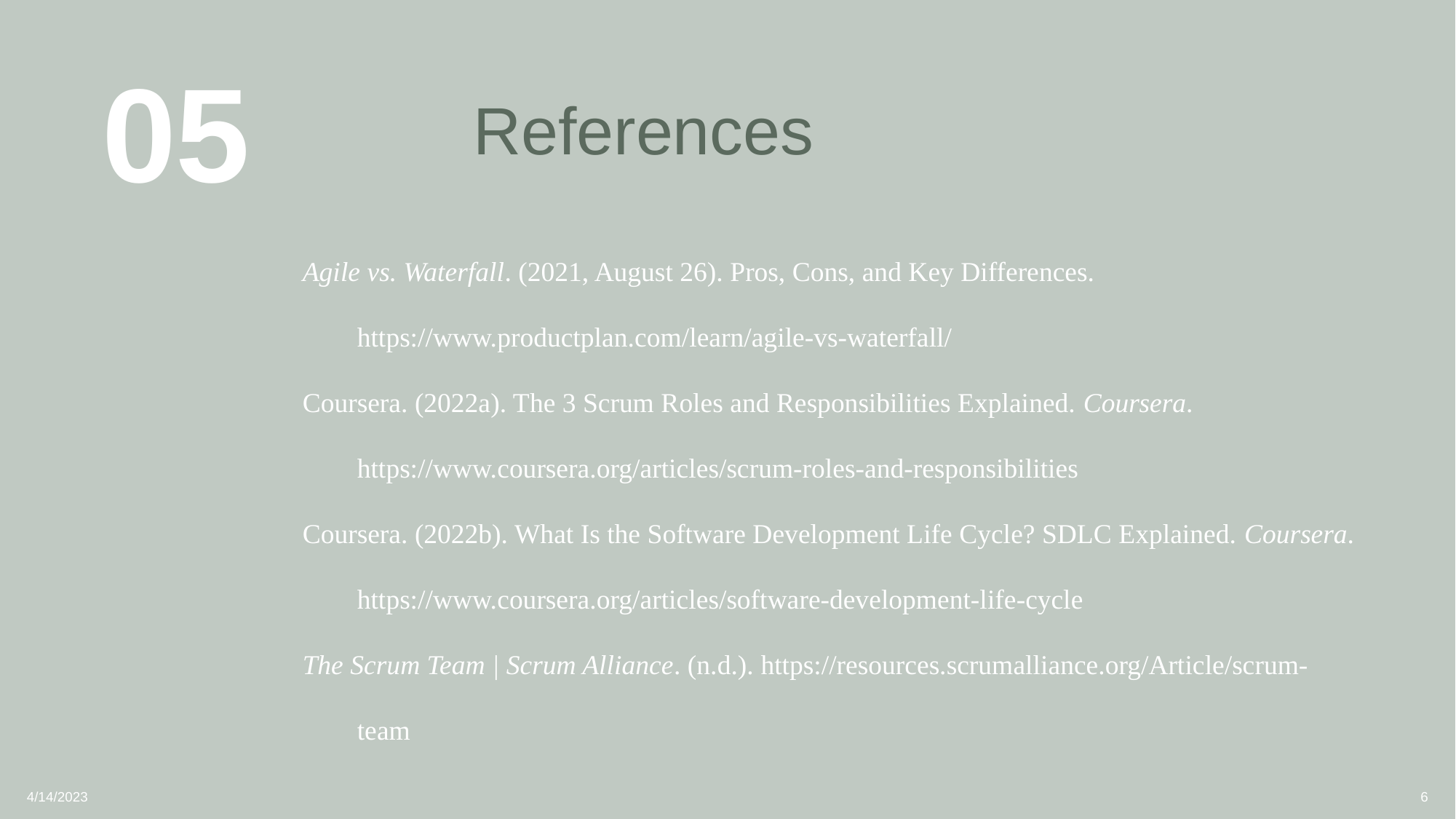

05
# References
Agile vs. Waterfall. (2021, August 26). Pros, Cons, and Key Differences. https://www.productplan.com/learn/agile-vs-waterfall/
Coursera. (2022a). The 3 Scrum Roles and Responsibilities Explained. Coursera. https://www.coursera.org/articles/scrum-roles-and-responsibilities
Coursera. (2022b). What Is the Software Development Life Cycle? SDLC Explained. Coursera. https://www.coursera.org/articles/software-development-life-cycle
The Scrum Team | Scrum Alliance. (n.d.). https://resources.scrumalliance.org/Article/scrum-team

4/14/2023
6